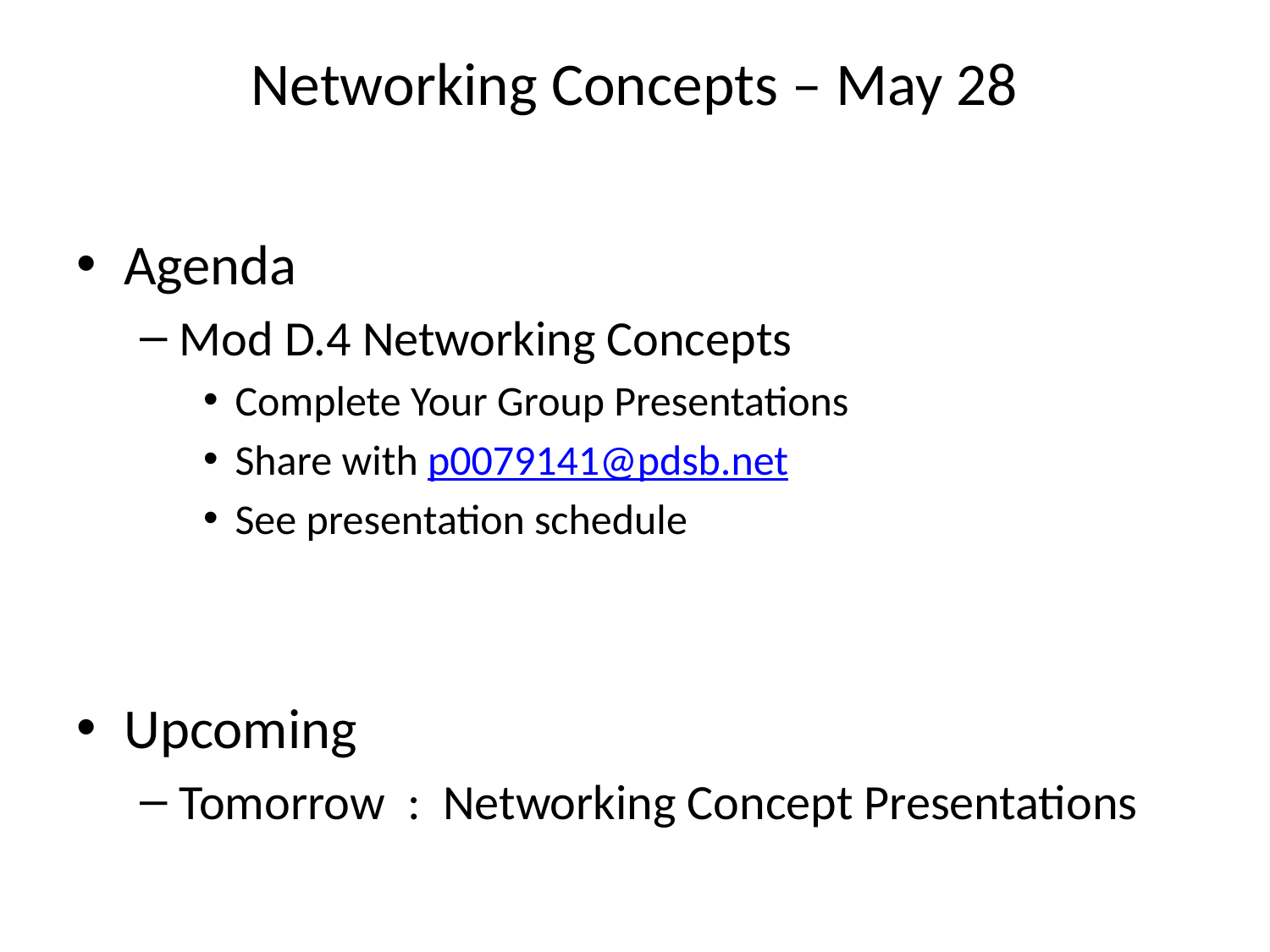

# Networking Concepts – May 28
Agenda
Mod D.4 Networking Concepts
Complete Your Group Presentations
Share with p0079141@pdsb.net
See presentation schedule

Upcoming
Tomorrow  :  Networking Concept Presentations